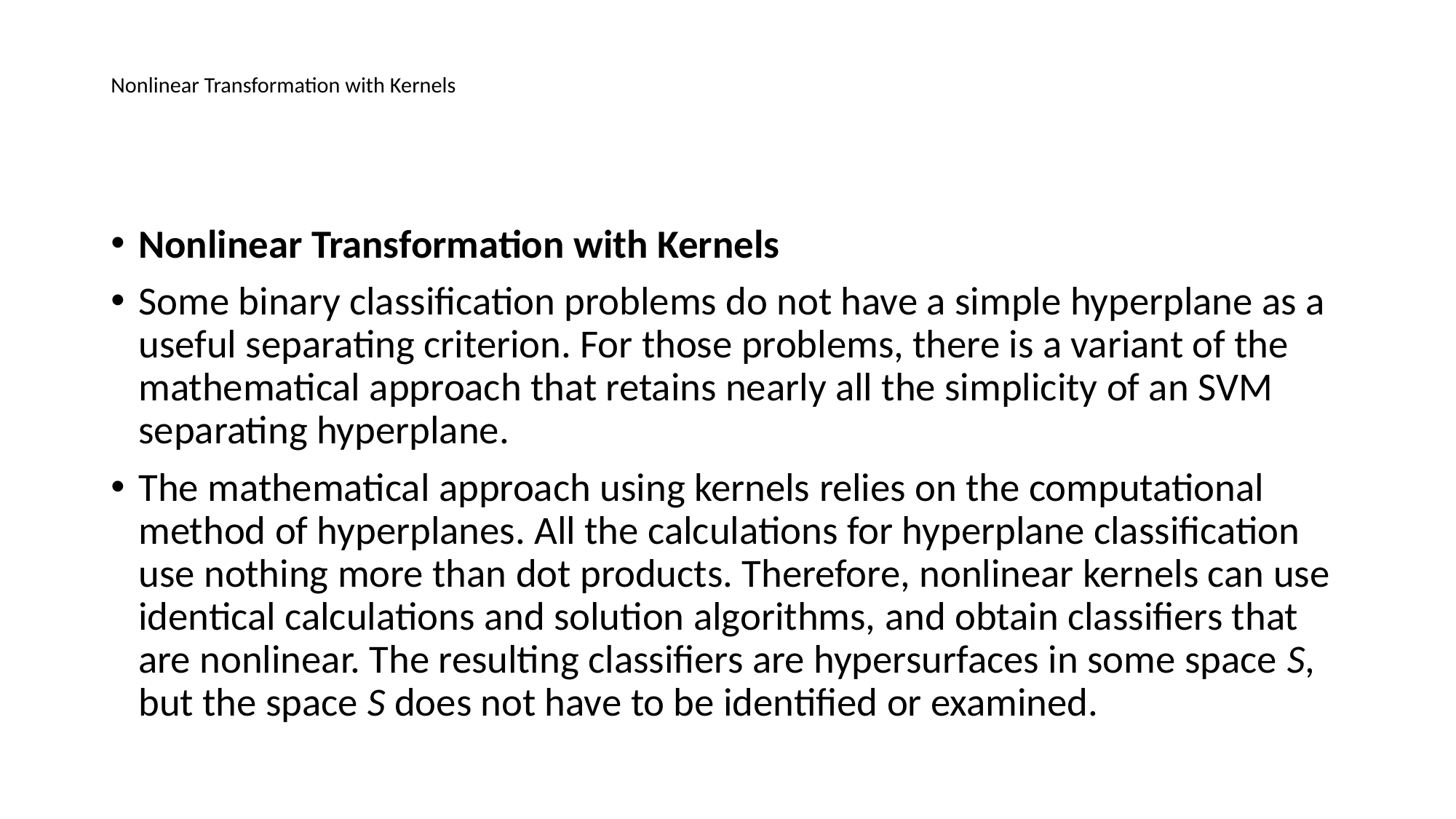

# Nonlinear Transformation with Kernels
Nonlinear Transformation with Kernels
Some binary classification problems do not have a simple hyperplane as a useful separating criterion. For those problems, there is a variant of the mathematical approach that retains nearly all the simplicity of an SVM separating hyperplane.
The mathematical approach using kernels relies on the computational method of hyperplanes. All the calculations for hyperplane classification use nothing more than dot products. Therefore, nonlinear kernels can use identical calculations and solution algorithms, and obtain classifiers that are nonlinear. The resulting classifiers are hypersurfaces in some space S, but the space S does not have to be identified or examined.